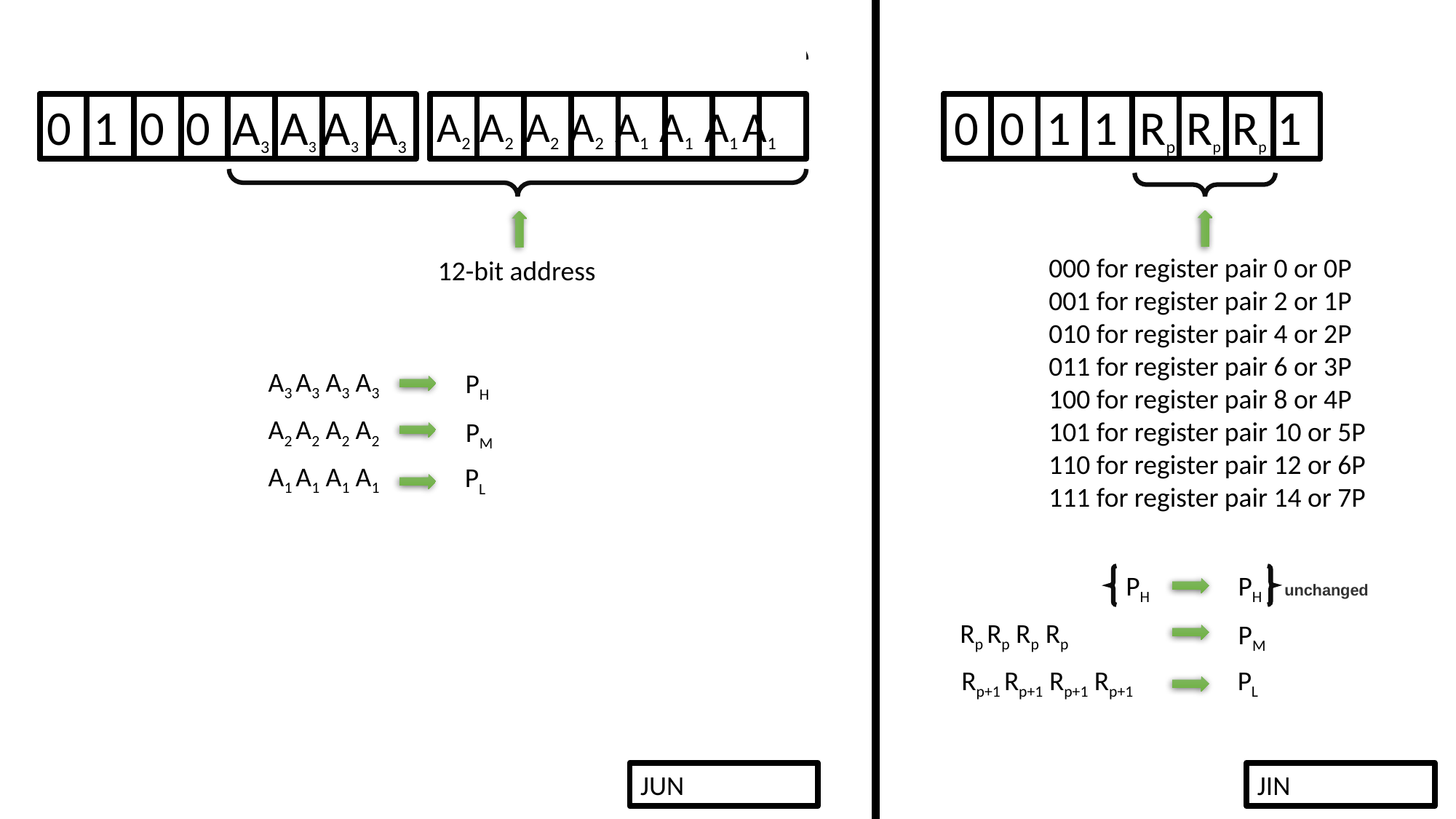

0  1  0  0  A3 A3 A3 A3

A2 A2   A2  A2  A1  A1  A1 A1

12-bit address

0  0  1  1  Rp Rp Rp 1

000 for register pair 0 or 0P
001 for register pair 2 or 1P
010 for register pair 4 or 2P
011 for register pair 6 or 3P
100 for register pair 8 or 4P
101 for register pair 10 or 5P
110 for register pair 12 or 6P
111 for register pair 14 or 7P
A3 A3 A3 A3
PH

PM

PL
A2 A2 A2 A2
A1 A1 A1 A1
PH
PH

unchanged

Rp Rp Rp Rp
PM

Rp+1 Rp+1 Rp+1 Rp+1

PL
JUN
JIN